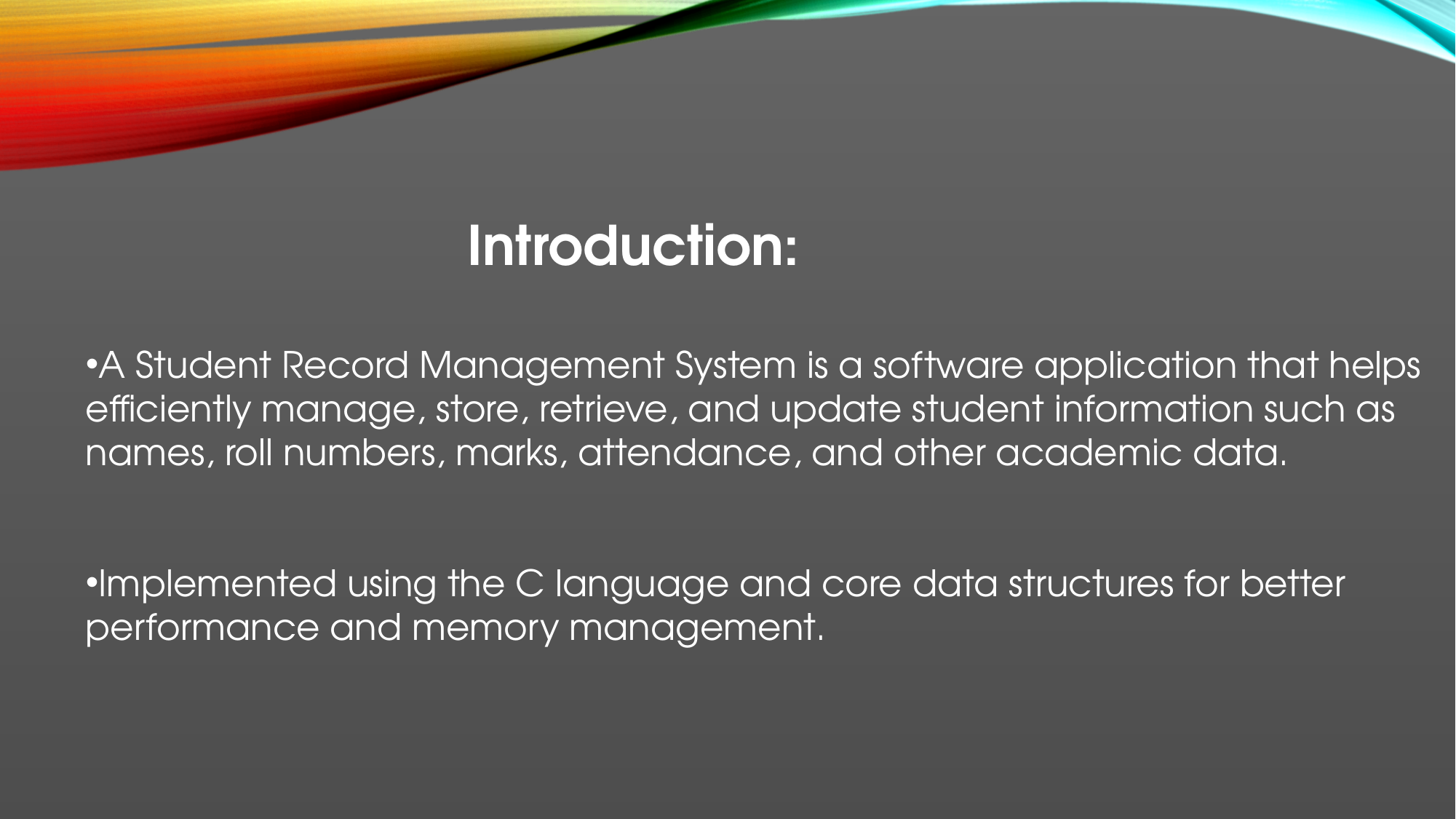

Introduction:

A Student Record Management System is a software application that helps efficiently manage, store, retrieve, and update student information such as names, roll numbers, marks, attendance, and other academic data.

Implemented using the C language and core data structures for better performance and memory management.